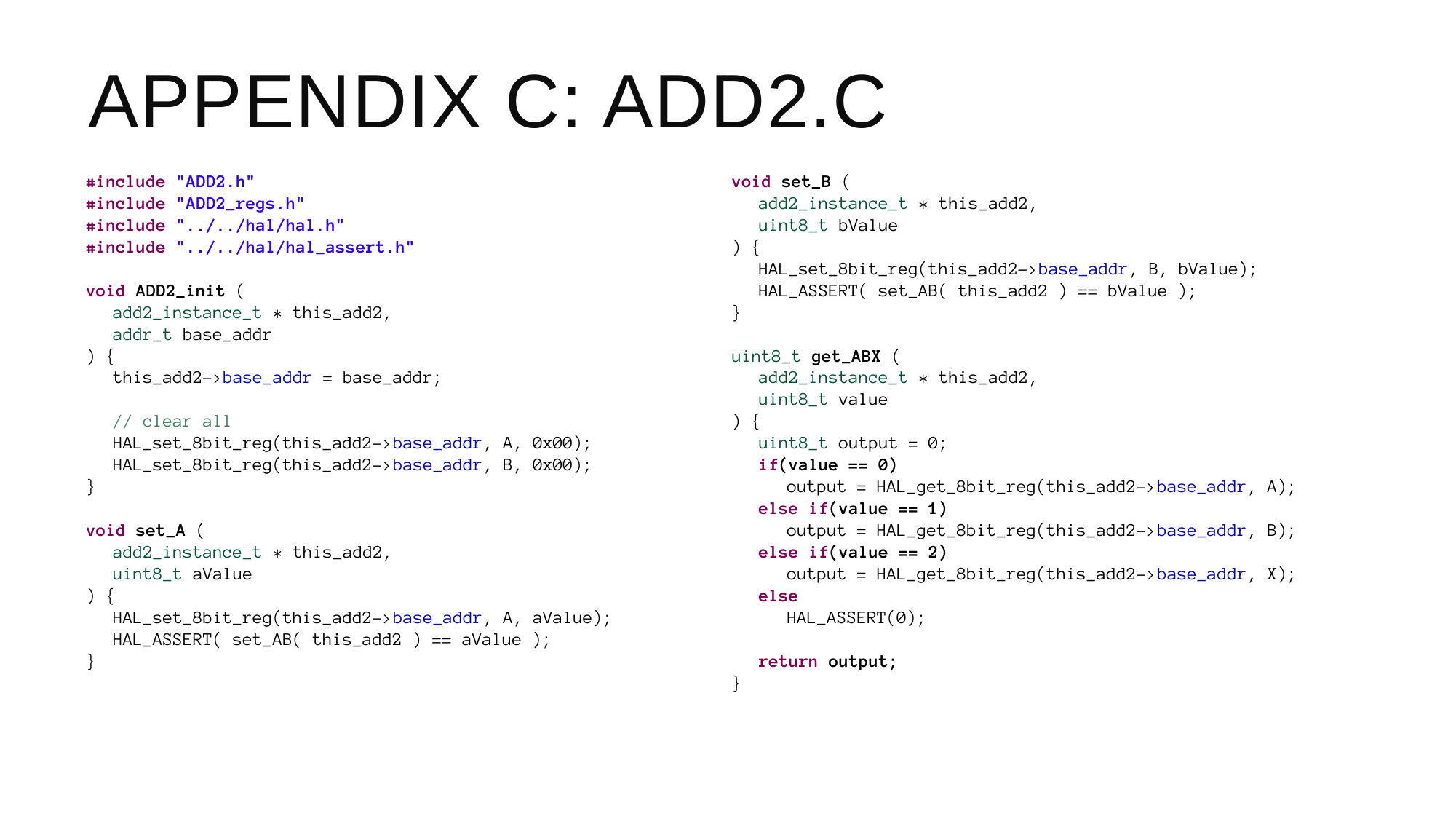

# Appendix C: ADD2.c
#include "ADD2.h"
#include "ADD2_regs.h"
#include "../../hal/hal.h"
#include "../../hal/hal_assert.h"

void ADD2_init (
add2_instance_t * this_add2,
addr_t base_addr
) {
this_add2->base_addr = base_addr;

// clear all
HAL_set_8bit_reg(this_add2->base_addr, A, 0x00);
HAL_set_8bit_reg(this_add2->base_addr, B, 0x00);
}

void set_A (
add2_instance_t * this_add2,
uint8_t aValue
) {
HAL_set_8bit_reg(this_add2->base_addr, A, aValue);
HAL_ASSERT( set_AB( this_add2 ) == aValue );
}

void set_B (
add2_instance_t * this_add2,
uint8_t bValue
) {
HAL_set_8bit_reg(this_add2->base_addr, B, bValue);
HAL_ASSERT( set_AB( this_add2 ) == bValue );
}

uint8_t get_ABX (
add2_instance_t * this_add2,
uint8_t value
) {
uint8_t output = 0;
if(value == 0)
output = HAL_get_8bit_reg(this_add2->base_addr, A);
else if(value == 1)
output = HAL_get_8bit_reg(this_add2->base_addr, B);
else if(value == 2)
output = HAL_get_8bit_reg(this_add2->base_addr, X);
else
HAL_ASSERT(0);

return output;
}